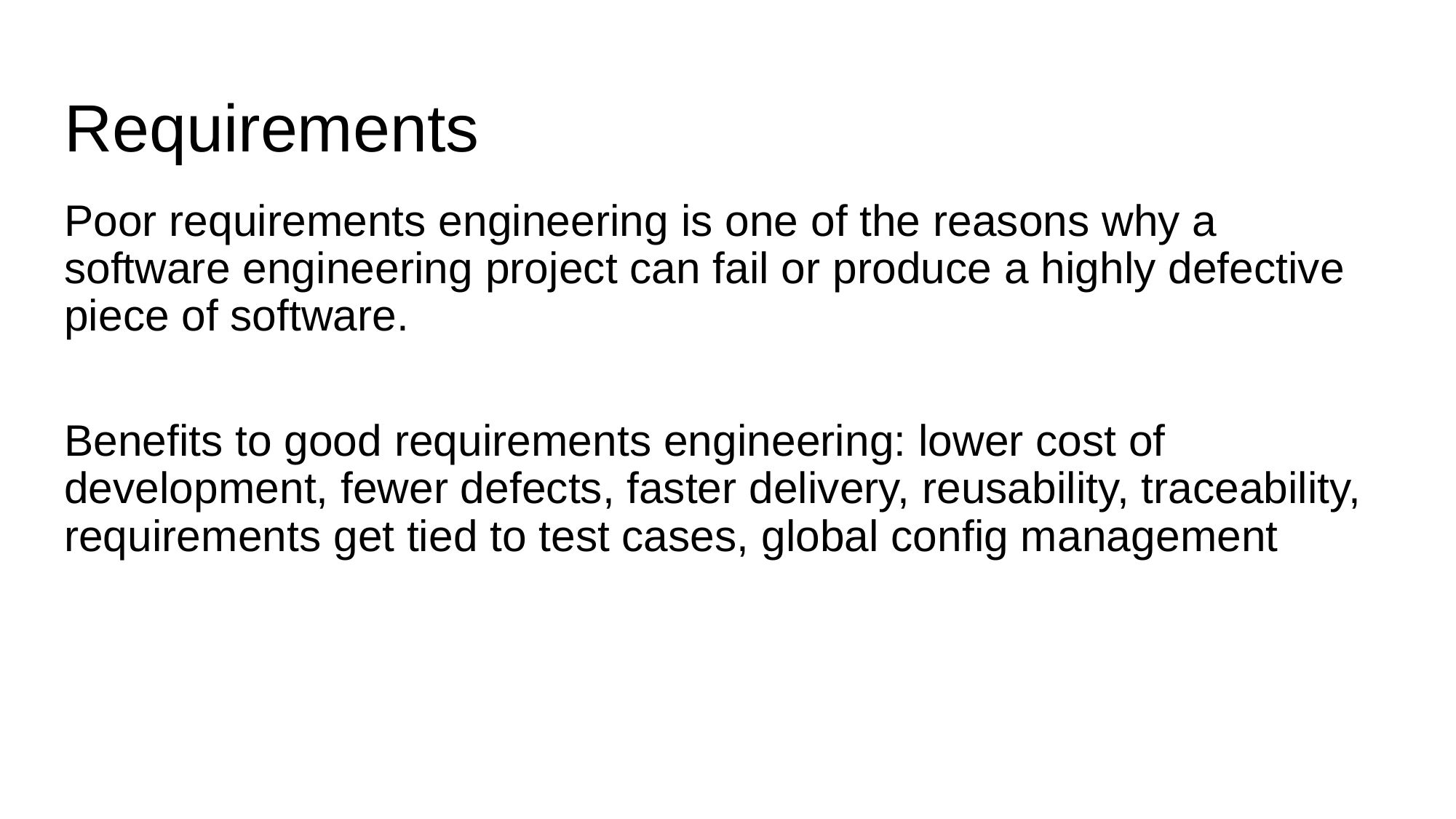

# Requirements

Poor requirements engineering is one of the reasons why a software engineering project can fail or produce a highly defective piece of software.

Benefits to good requirements engineering: lower cost of development, fewer defects, faster delivery, reusability, traceability, requirements get tied to test cases, global config management